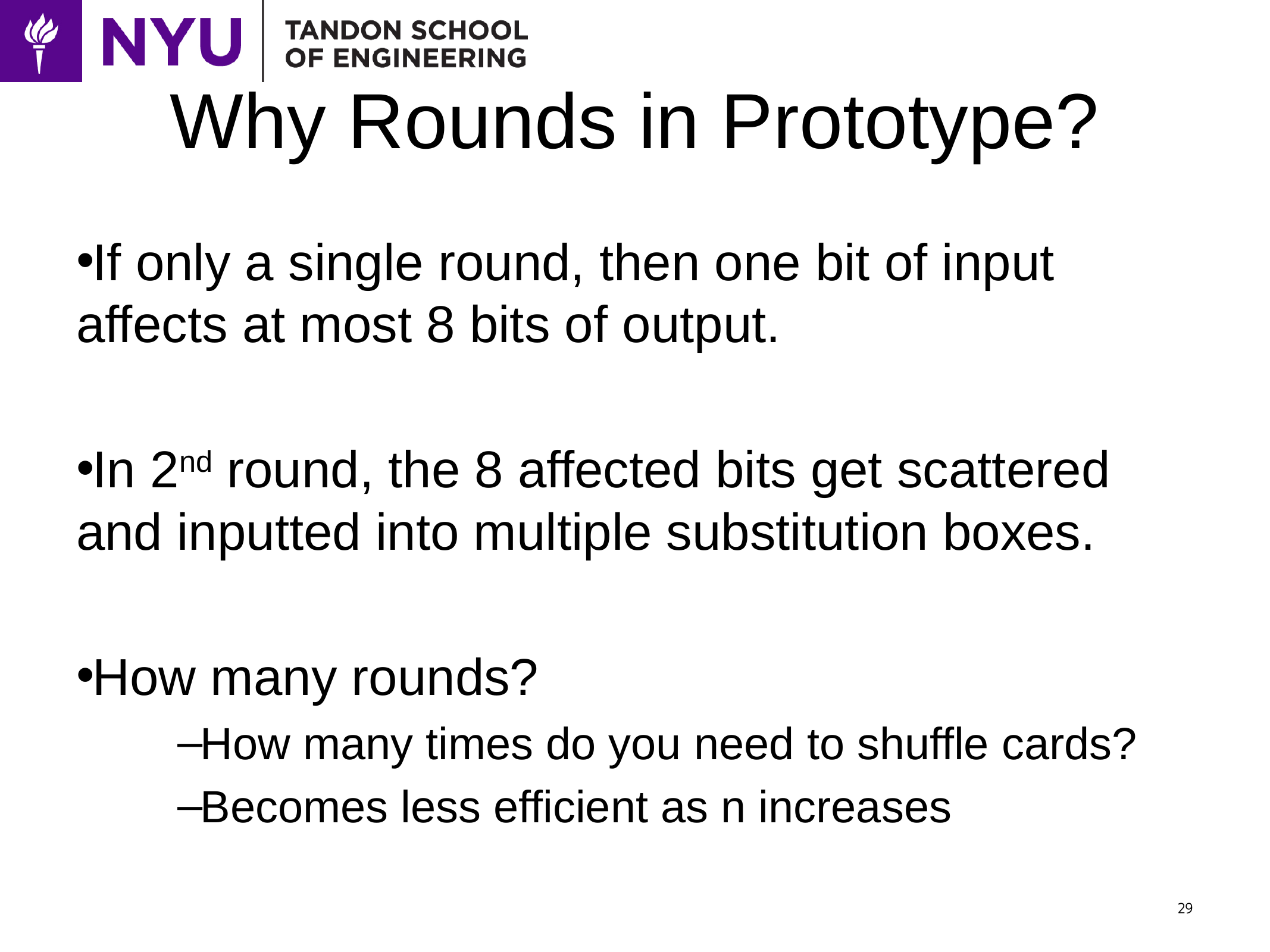

# Why Rounds in Prototype?
If only a single round, then one bit of input affects at most 8 bits of output.

In 2nd round, the 8 affected bits get scattered and inputted into multiple substitution boxes.

How many rounds?
How many times do you need to shuffle cards?
Becomes less efficient as n increases
29